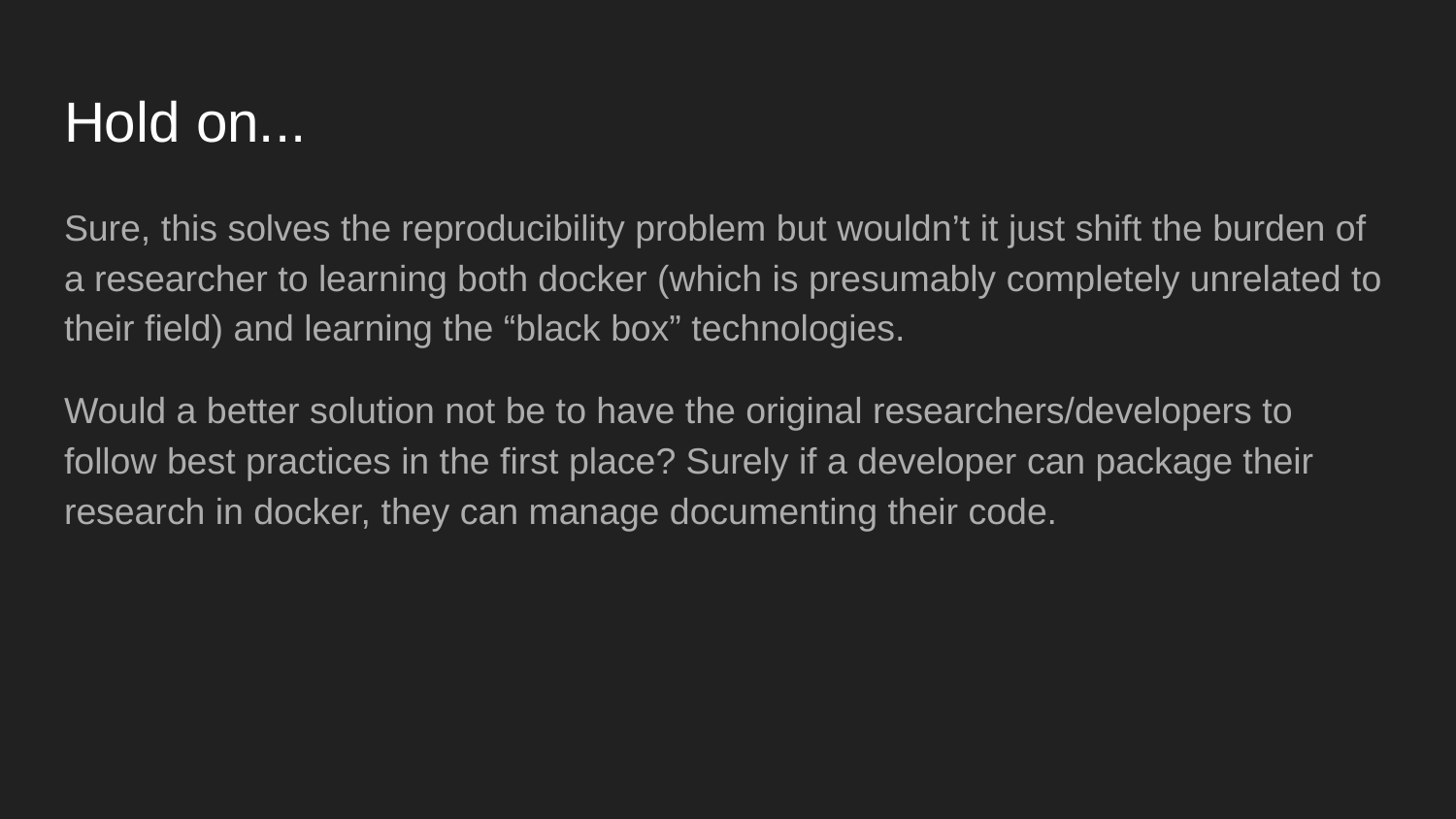

# Hold on...
Sure, this solves the reproducibility problem but wouldn’t it just shift the burden of a researcher to learning both docker (which is presumably completely unrelated to their field) and learning the “black box” technologies.
Would a better solution not be to have the original researchers/developers to follow best practices in the first place? Surely if a developer can package their research in docker, they can manage documenting their code.